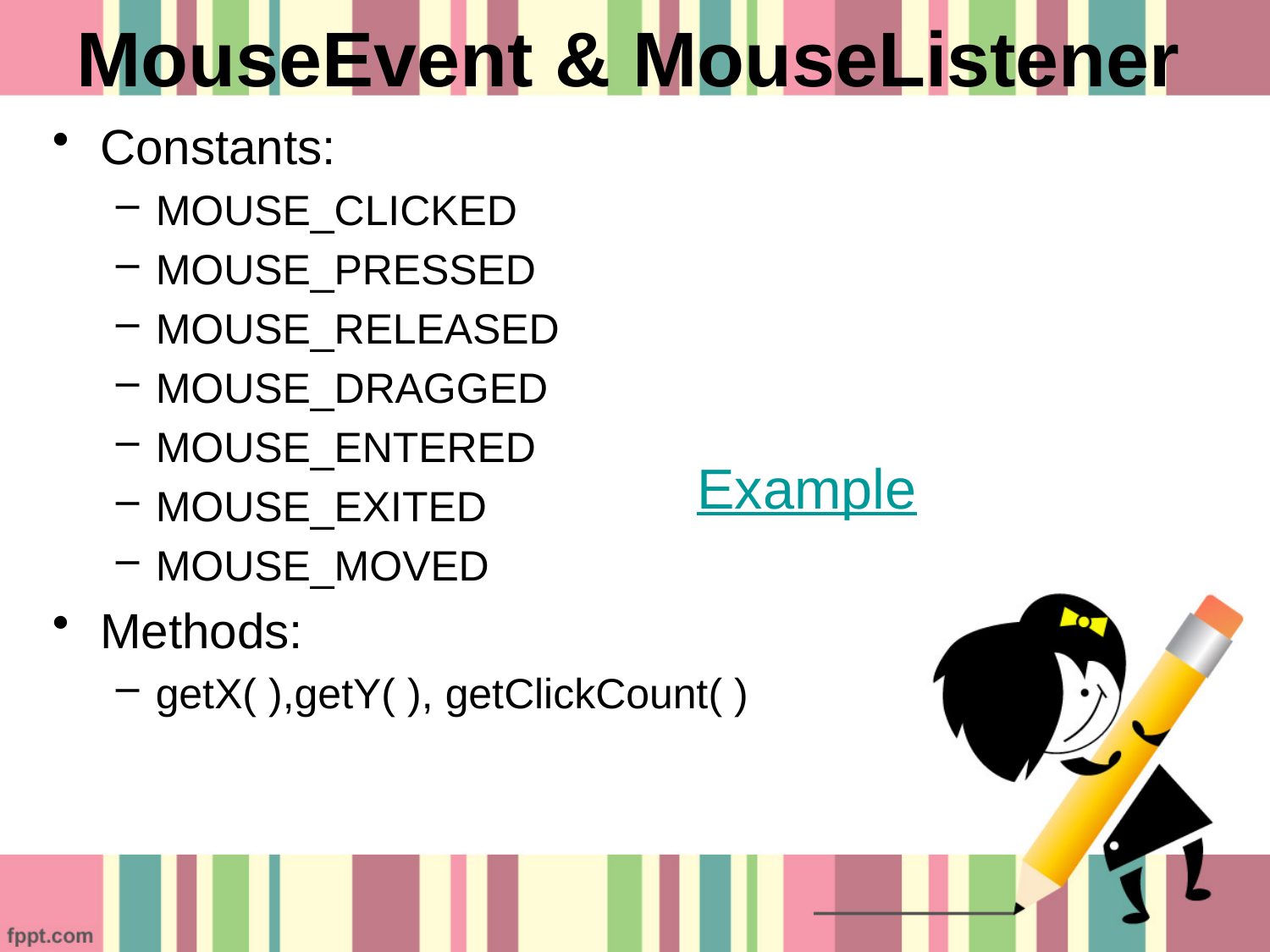

# MouseEvent & MouseListener
Constants:
MOUSE_CLICKED
MOUSE_PRESSED
MOUSE_RELEASED
MOUSE_DRAGGED
MOUSE_ENTERED
MOUSE_EXITED
MOUSE_MOVED
Methods:
getX( ),getY( ), getClickCount( )
Example